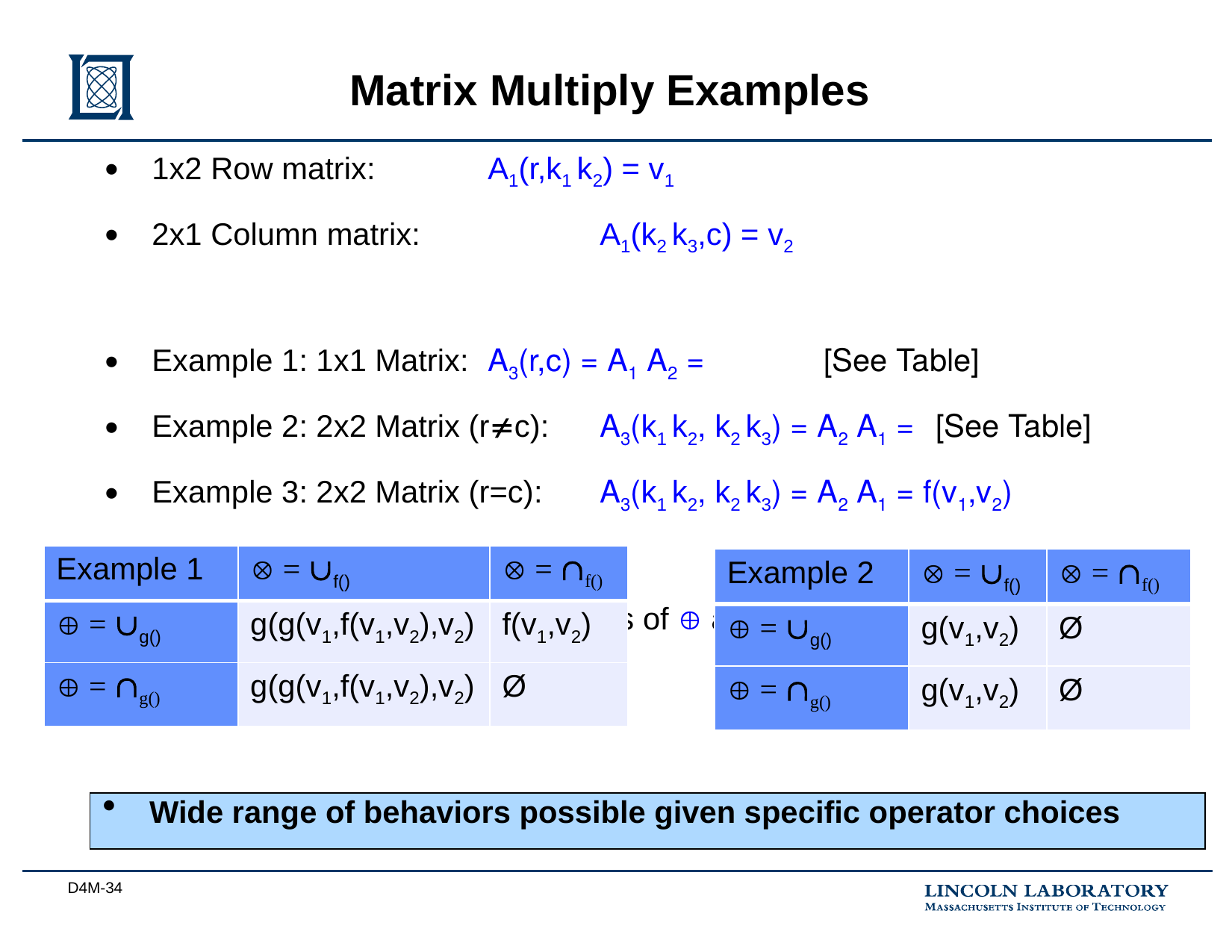

# Matrix Multiply Examples
1x2 Row matrix:		A1(r,k1 k2) = v1
2x1 Column matrix:		A1(k2 k3,c) = v2

Example 1: 1x1 Matrix:	A3(r,c) = A1 A2 =		[See Table]
Example 2: 2x2 Matrix (r≠c):	A3(k1 k2, k2 k3) = A2 A1 = 	[See Table]
Example 3: 2x2 Matrix (r=c):	A3(k1 k2, k2 k3) = A2 A1 = f(v1,v2)

Value of A3 depends upon specifics of ⊕ and ⊗

| Example 1 | ⊗ = ∪f() | ⊗ = ∩f() |
| --- | --- | --- |
| ⊕ = ∪g() | g(g(v1,f(v1,v2),v2) | f(v1,v2) |
| ⊕ = ∩g() | g(g(v1,f(v1,v2),v2) | Ø |
| Example 2 | ⊗ = ∪f() | ⊗ = ∩f() |
| --- | --- | --- |
| ⊕ = ∪g() | g(v1,v2) | Ø |
| ⊕ = ∩g() | g(v1,v2) | Ø |
Wide range of behaviors possible given specific operator choices